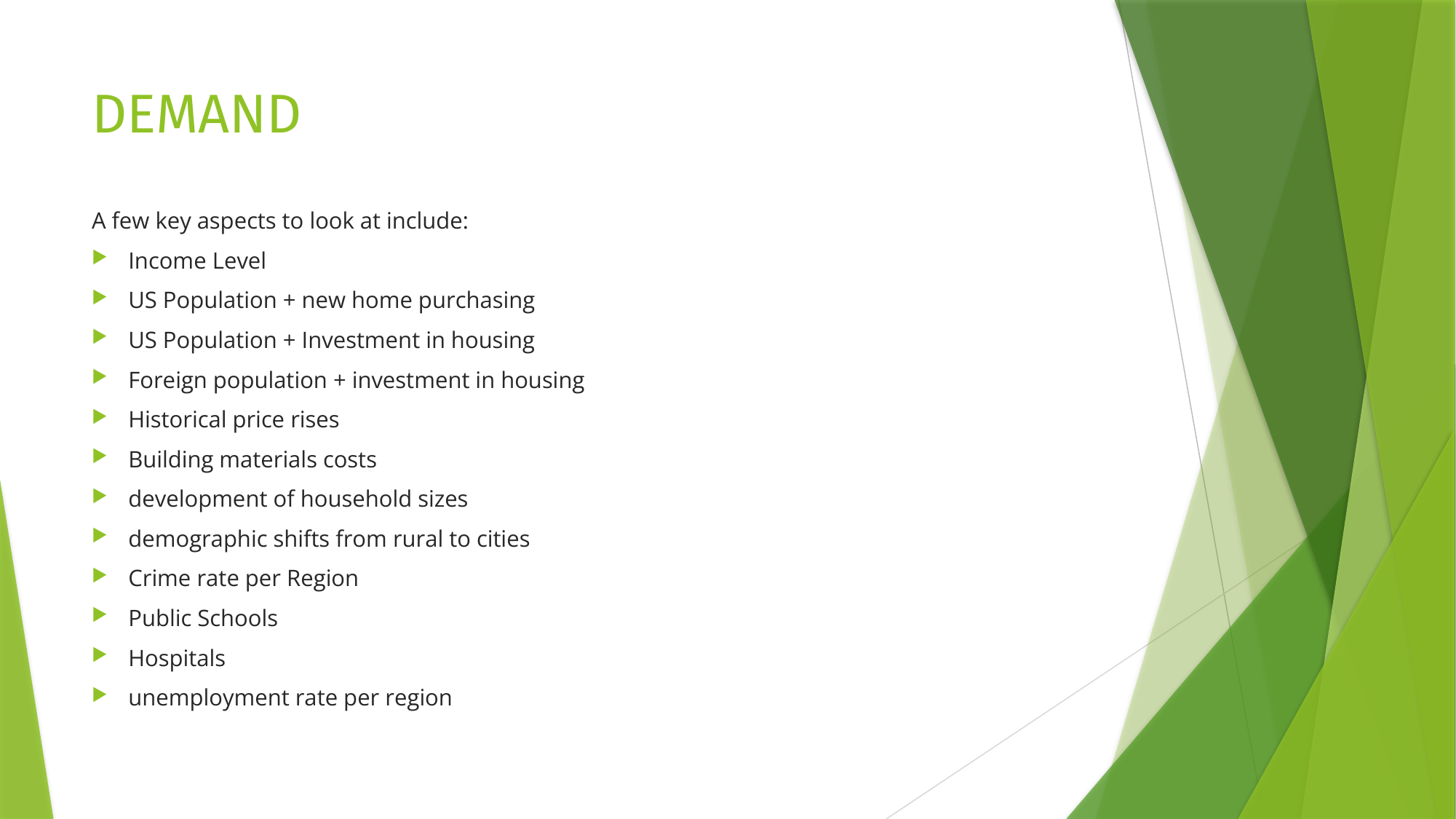

# DEMAND
A few key aspects to look at include:
Income Level
US Population + new home purchasing
US Population + Investment in housing
Foreign population + investment in housing
Historical price rises
Building materials costs
development of household sizes
demographic shifts from rural to cities
Crime rate per Region
Public Schools
Hospitals
unemployment rate per region